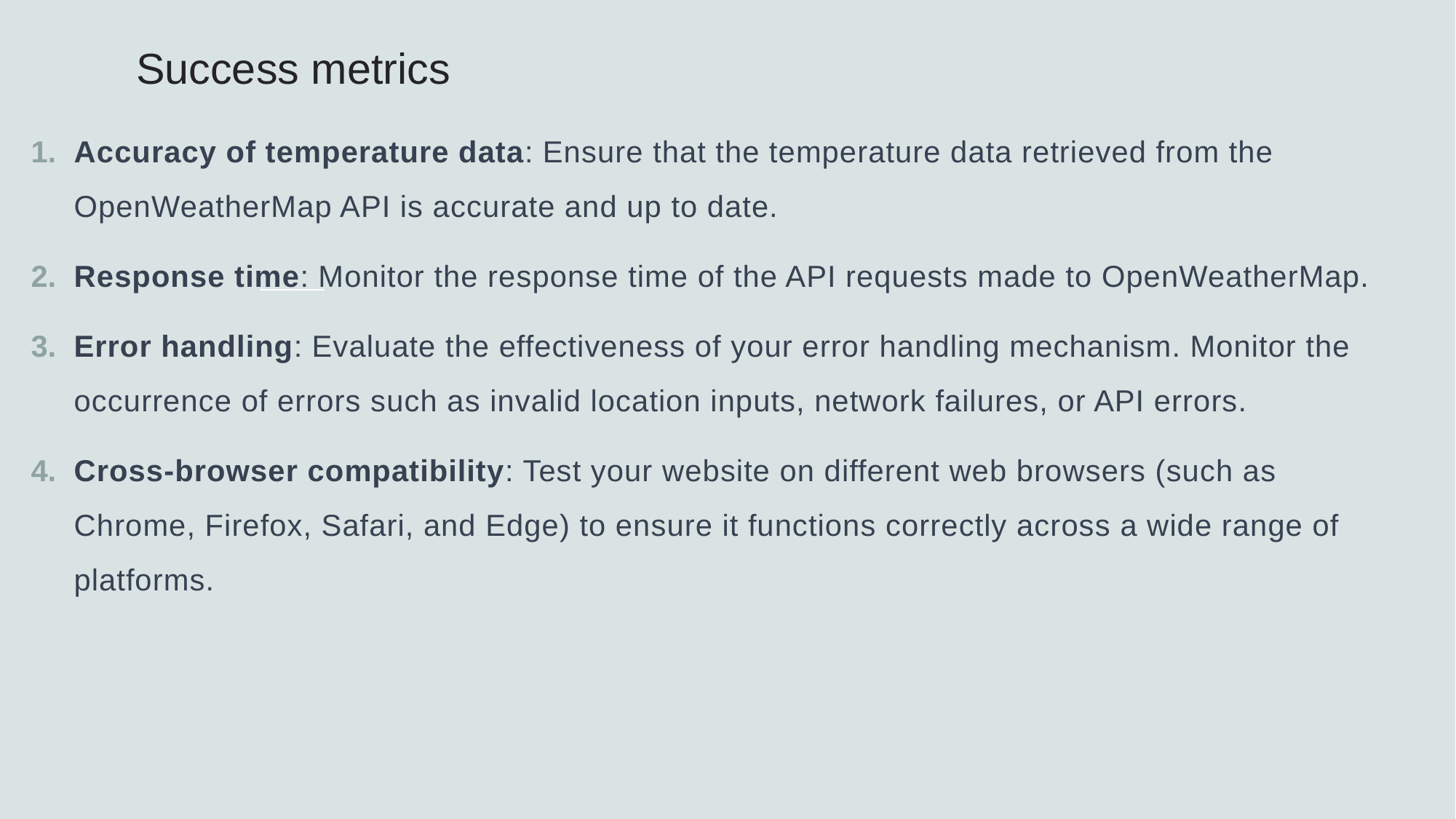

# Success metrics
Accuracy of temperature data: Ensure that the temperature data retrieved from the OpenWeatherMap API is accurate and up to date.
Response time: Monitor the response time of the API requests made to OpenWeatherMap.
Error handling: Evaluate the effectiveness of your error handling mechanism. Monitor the occurrence of errors such as invalid location inputs, network failures, or API errors.
Cross-browser compatibility: Test your website on different web browsers (such as Chrome, Firefox, Safari, and Edge) to ensure it functions correctly across a wide range of platforms.